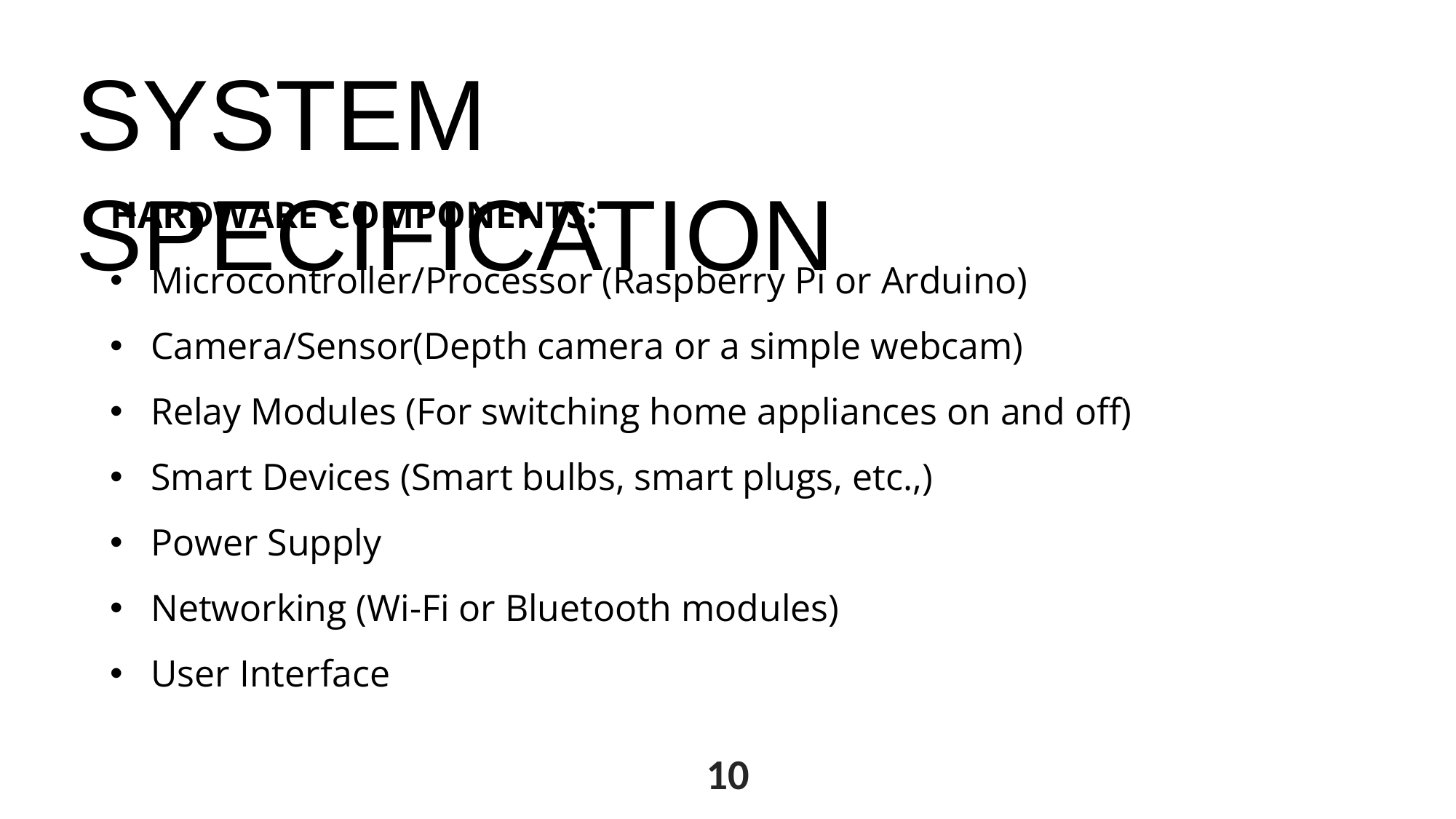

SYSTEM SPECIFICATION
HARDWARE COMPONENTS:
Microcontroller/Processor (Raspberry Pi or Arduino)
Camera/Sensor(Depth camera or a simple webcam)
Relay Modules (For switching home appliances on and off)
Smart Devices (Smart bulbs, smart plugs, etc.,)
Power Supply
Networking (Wi-Fi or Bluetooth modules)
User Interface
10